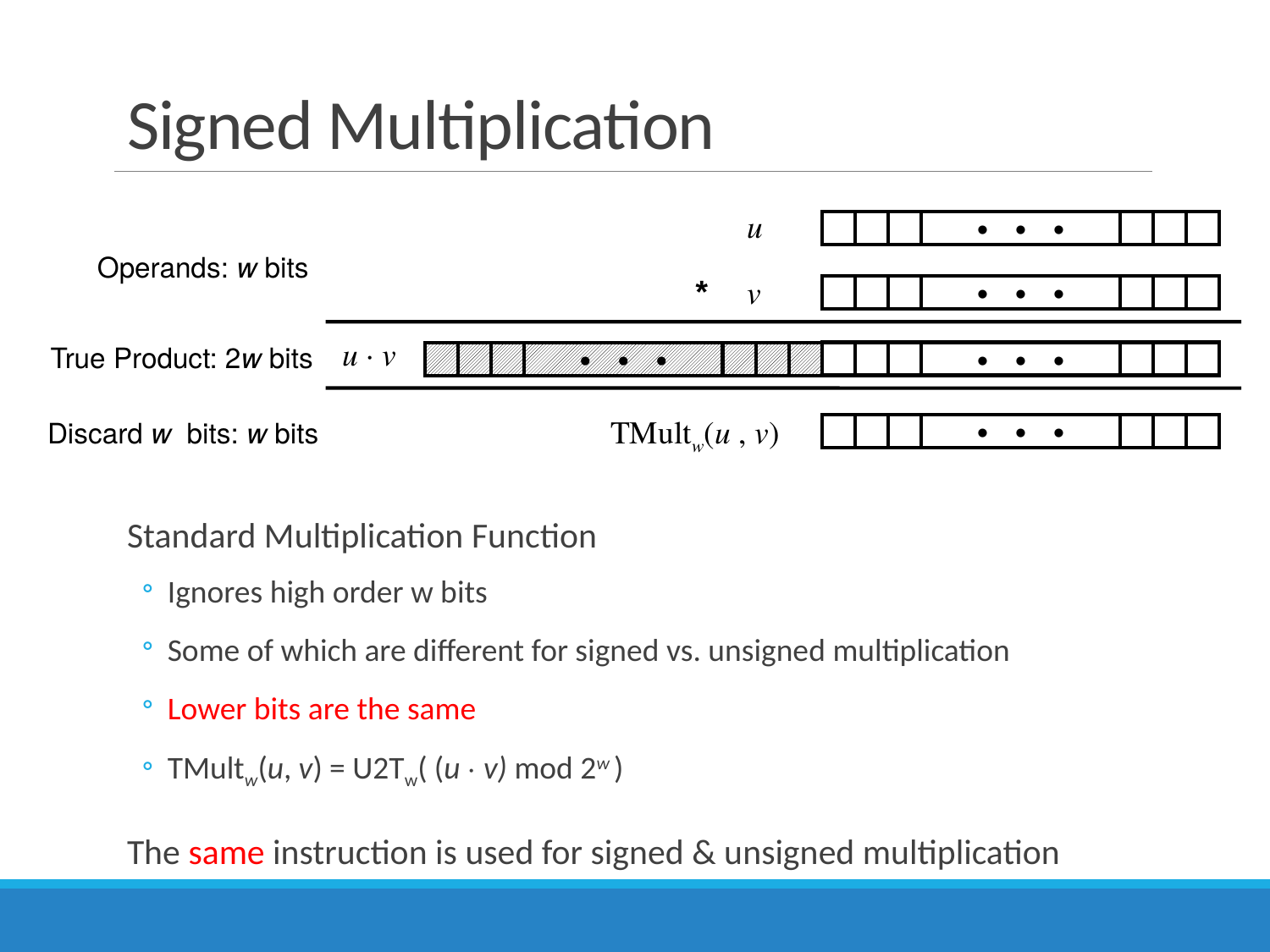

# Signed Multiplication
u

• • •

Operands: w bits
*
v

• • •

u · v
True Product: 2w bits

• • •

• • •

TMultw(u , v)
Discard w  bits: w bits

• • •

Standard Multiplication Function
Ignores high order w bits
Some of which are different for signed vs. unsigned multiplication
Lower bits are the same
TMultw(u, v) = U2Tw( (u · v) mod 2w )
The same instruction is used for signed & unsigned multiplication